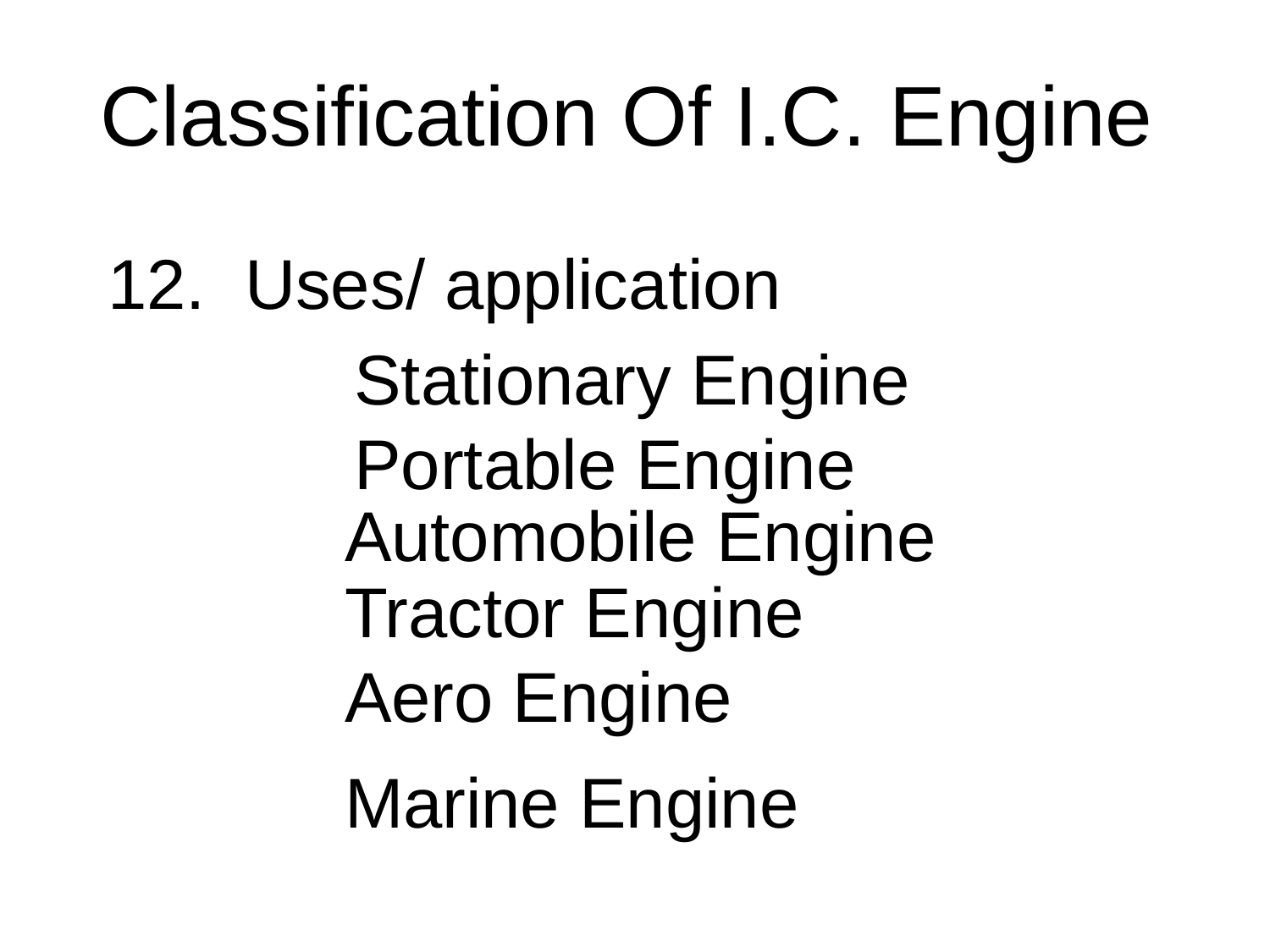

Classification Of I.C. Engine
12.  Uses/ application
Stationary Engine
Portable Engine
Automobile Engine
Tractor Engine
Aero Engine
Marine Engine